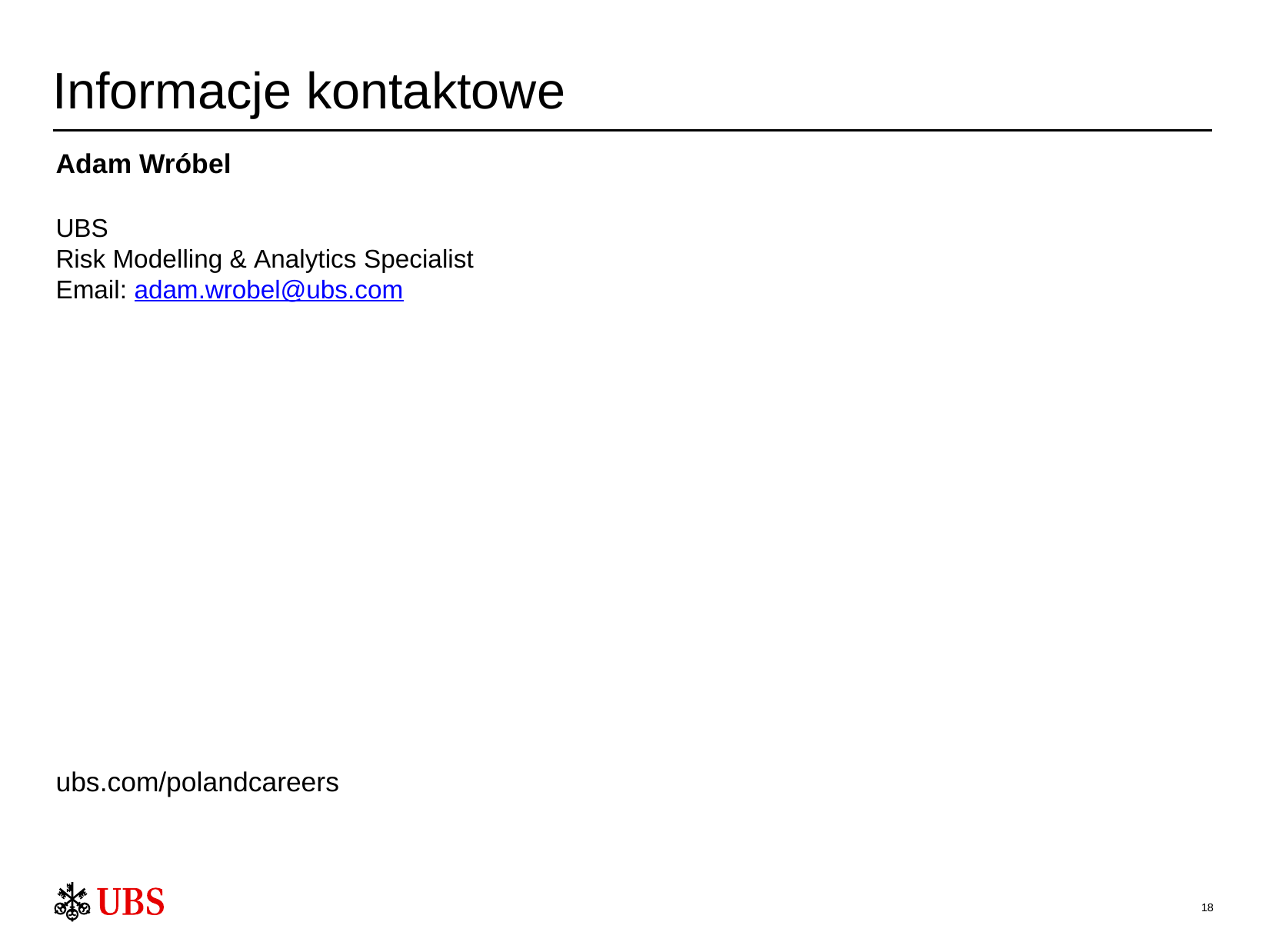

# Informacje kontaktowe
Adam Wróbel

UBS
Risk Modelling & Analytics Specialist
Email: adam.wrobel@ubs.com

ubs.com/polandcareers